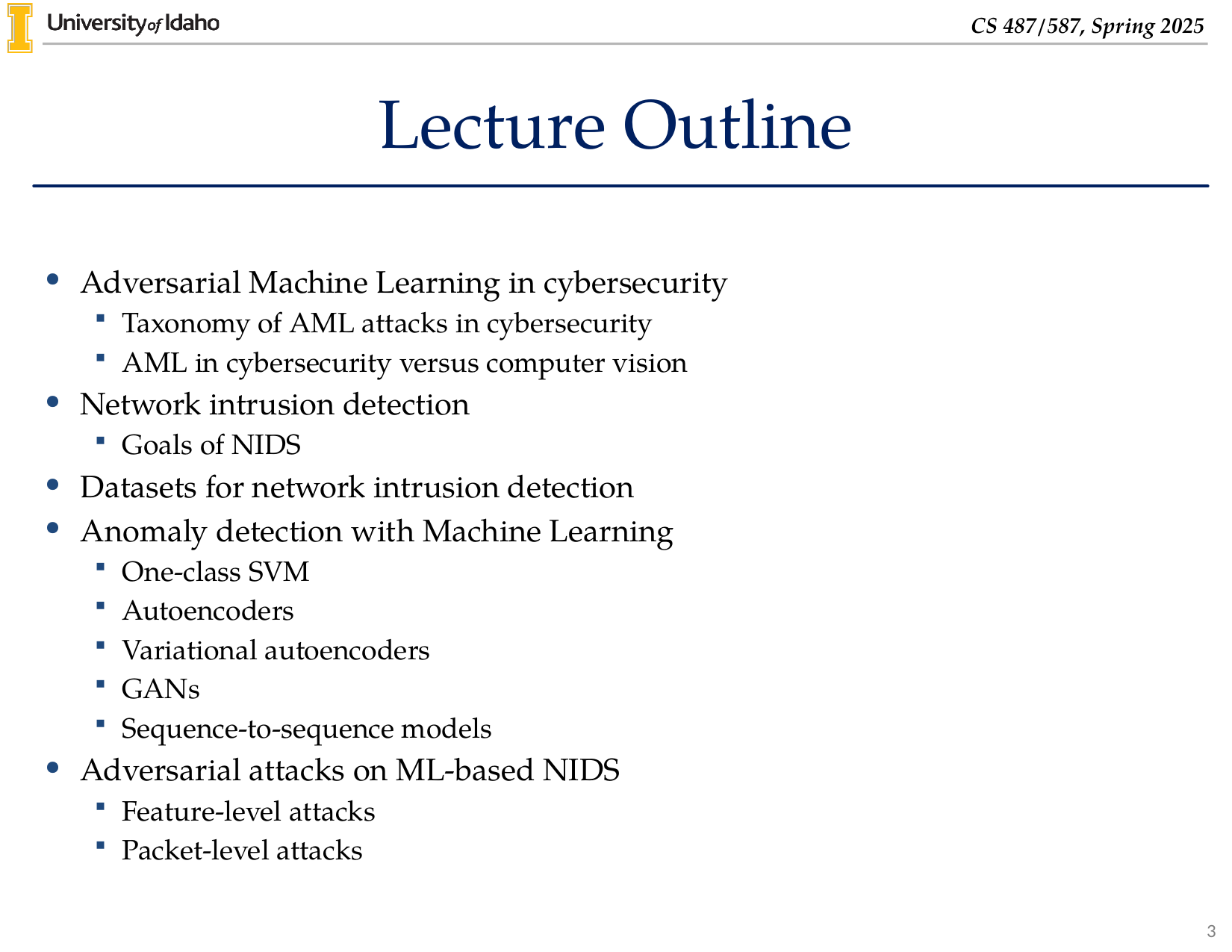

# Lecture Outline
Adversarial Machine Learning in cybersecurity
Taxonomy of AML attacks in cybersecurity
AML in cybersecurity versus computer vision
Network intrusion detection
Goals of NIDS
Datasets for network intrusion detection
Anomaly detection with Machine Learning
One-class SVM
Autoencoders
Variational autoencoders
GANs
Sequence-to-sequence models
Adversarial attacks on ML-based NIDS
Feature-level attacks
Packet-level attacks